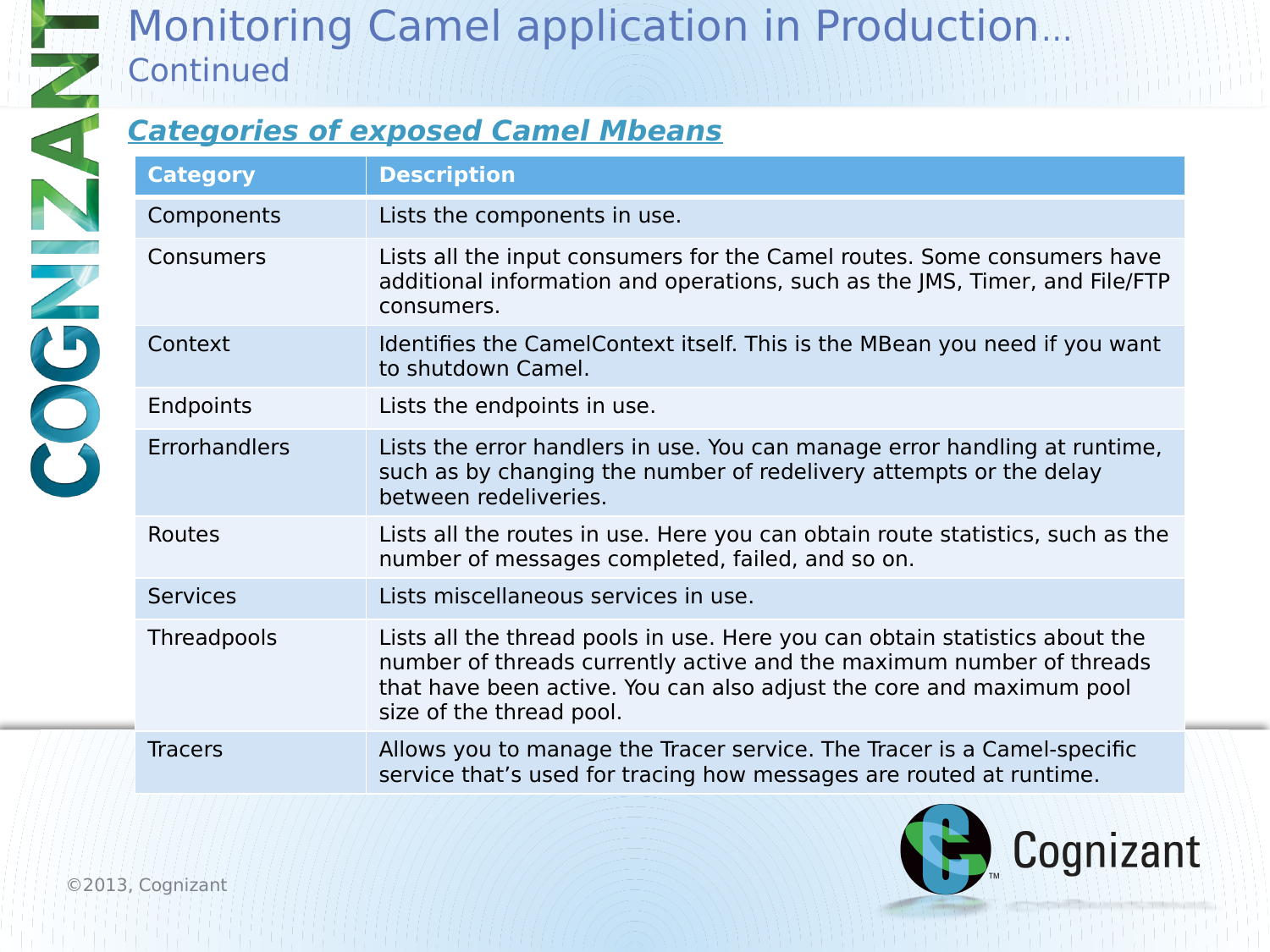

# Monitoring Camel application in Production…Continued
Categories of exposed Camel Mbeans

| Category | Description |
| --- | --- |
| Components | Lists the components in use. |
| Consumers | Lists all the input consumers for the Camel routes. Some consumers have additional information and operations, such as the JMS, Timer, and File/FTP consumers. |
| Context | Identifies the CamelContext itself. This is the MBean you need if you want to shutdown Camel. |
| Endpoints | Lists the endpoints in use. |
| Errorhandlers | Lists the error handlers in use. You can manage error handling at runtime, such as by changing the number of redelivery attempts or the delay between redeliveries. |
| Routes | Lists all the routes in use. Here you can obtain route statistics, such as the number of messages completed, failed, and so on. |
| Services | Lists miscellaneous services in use. |
| Threadpools | Lists all the thread pools in use. Here you can obtain statistics about the number of threads currently active and the maximum number of threads that have been active. You can also adjust the core and maximum pool size of the thread pool. |
| Tracers | Allows you to manage the Tracer service. The Tracer is a Camel-specific service that’s used for tracing how messages are routed at runtime. |